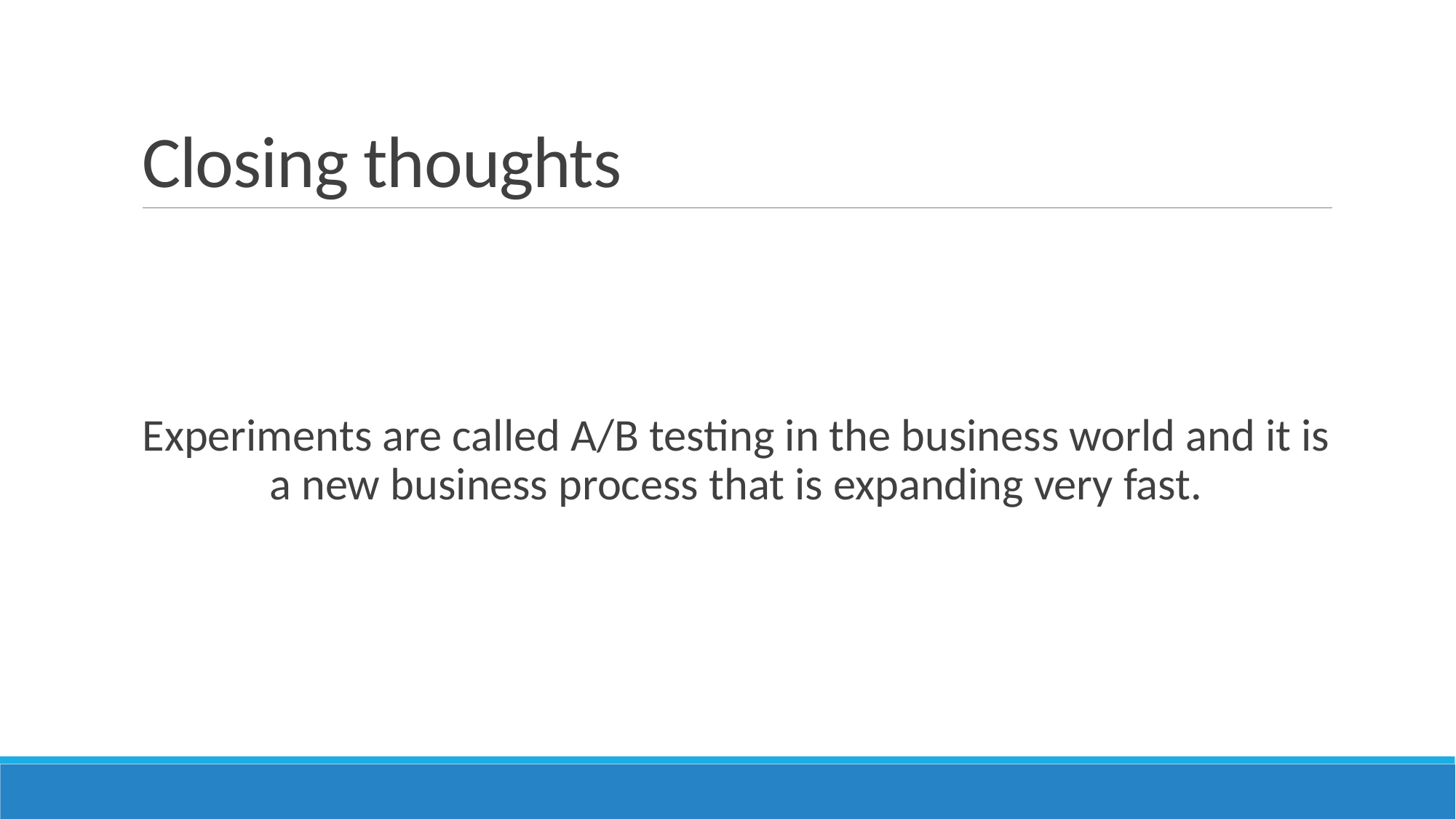

# Closing thoughts
Experiments are called A/B testing in the business world and it is a new business process that is expanding very fast.